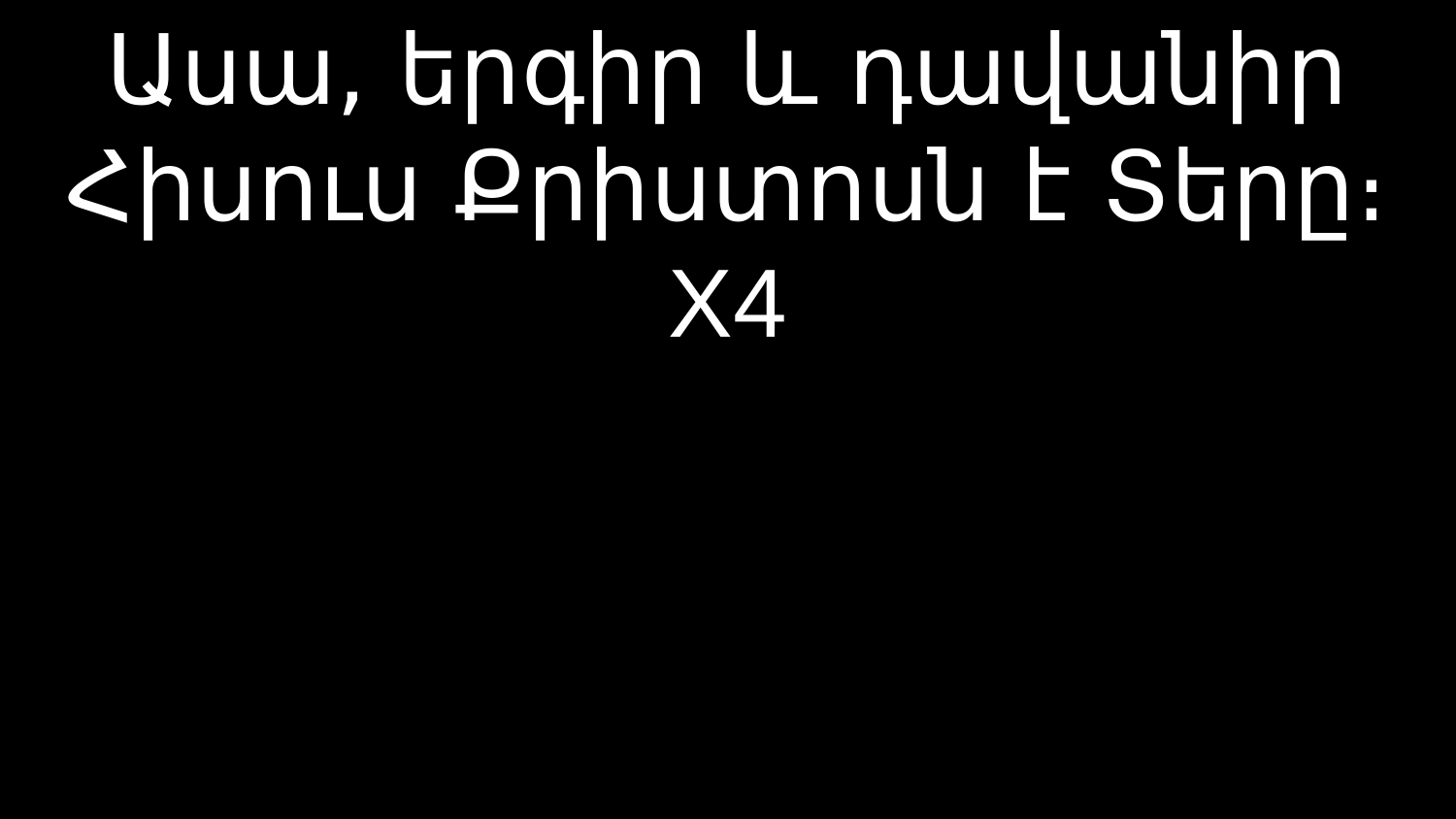

# Ասա, երգիր և դավանիր Հիսուս Քրիստոսն է Տերը։ X4